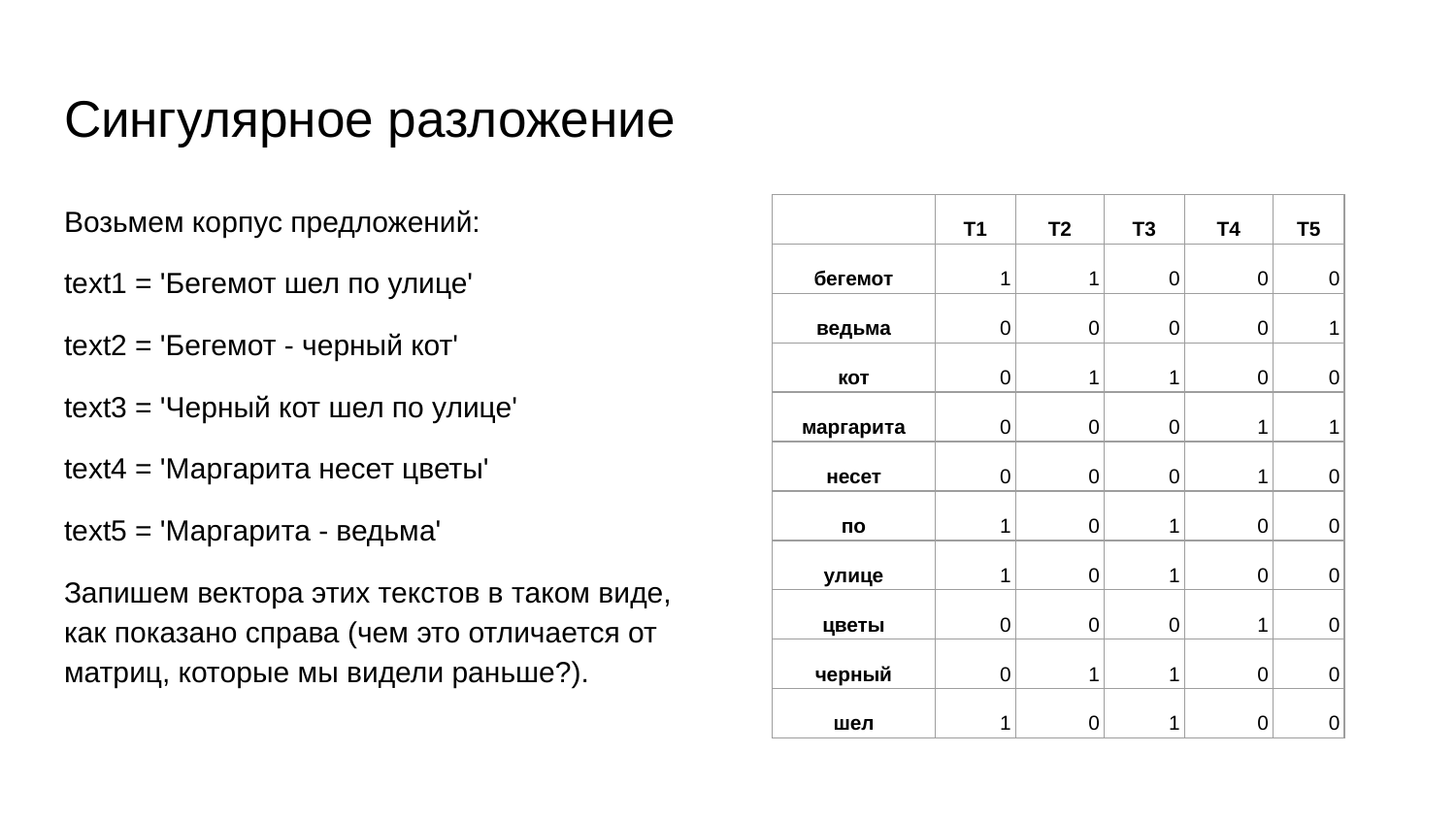

# Сингулярное разложение
Возьмем корпус предложений:
text1 = 'Бегемот шел по улице'
text2 = 'Бегемот - черный кот'
text3 = 'Черный кот шел по улице'
text4 = 'Маргарита несет цветы'
text5 = 'Маргарита - ведьма'
Запишем вектора этих текстов в таком виде, как показано справа (чем это отличается от матриц, которые мы видели раньше?).
|  | T1 | T2 | T3 | T4 | T5 |
| --- | --- | --- | --- | --- | --- |
| бегемот | 1 | 1 | 0 | 0 | 0 |
| ведьма | 0 | 0 | 0 | 0 | 1 |
| кот | 0 | 1 | 1 | 0 | 0 |
| маргарита | 0 | 0 | 0 | 1 | 1 |
| несет | 0 | 0 | 0 | 1 | 0 |
| по | 1 | 0 | 1 | 0 | 0 |
| улице | 1 | 0 | 1 | 0 | 0 |
| цветы | 0 | 0 | 0 | 1 | 0 |
| черный | 0 | 1 | 1 | 0 | 0 |
| шел | 1 | 0 | 1 | 0 | 0 |